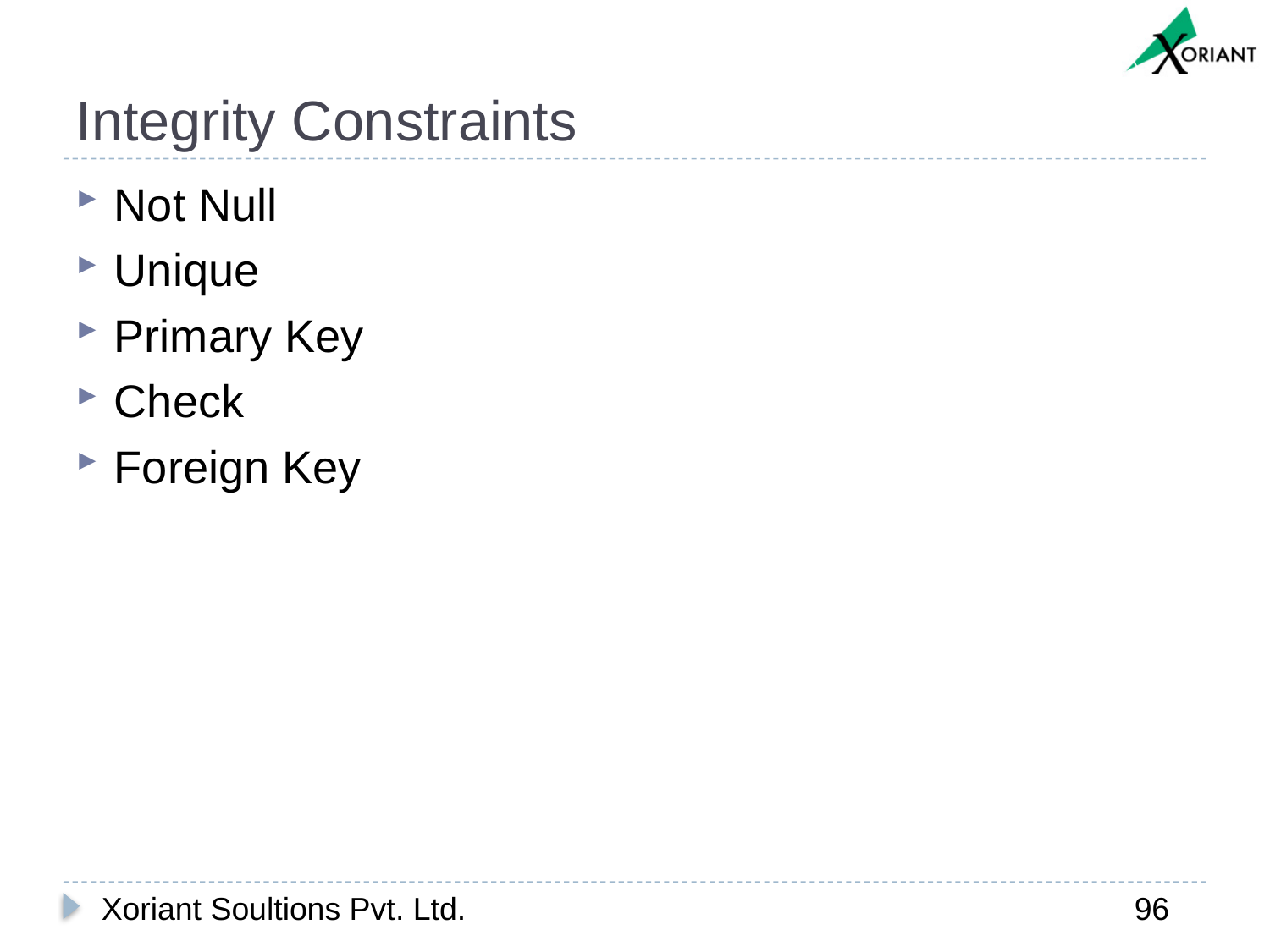

# Integrity Constraints
Not Null
Unique
Primary Key
Check
Foreign Key
Xoriant Soultions Pvt. Ltd.
96